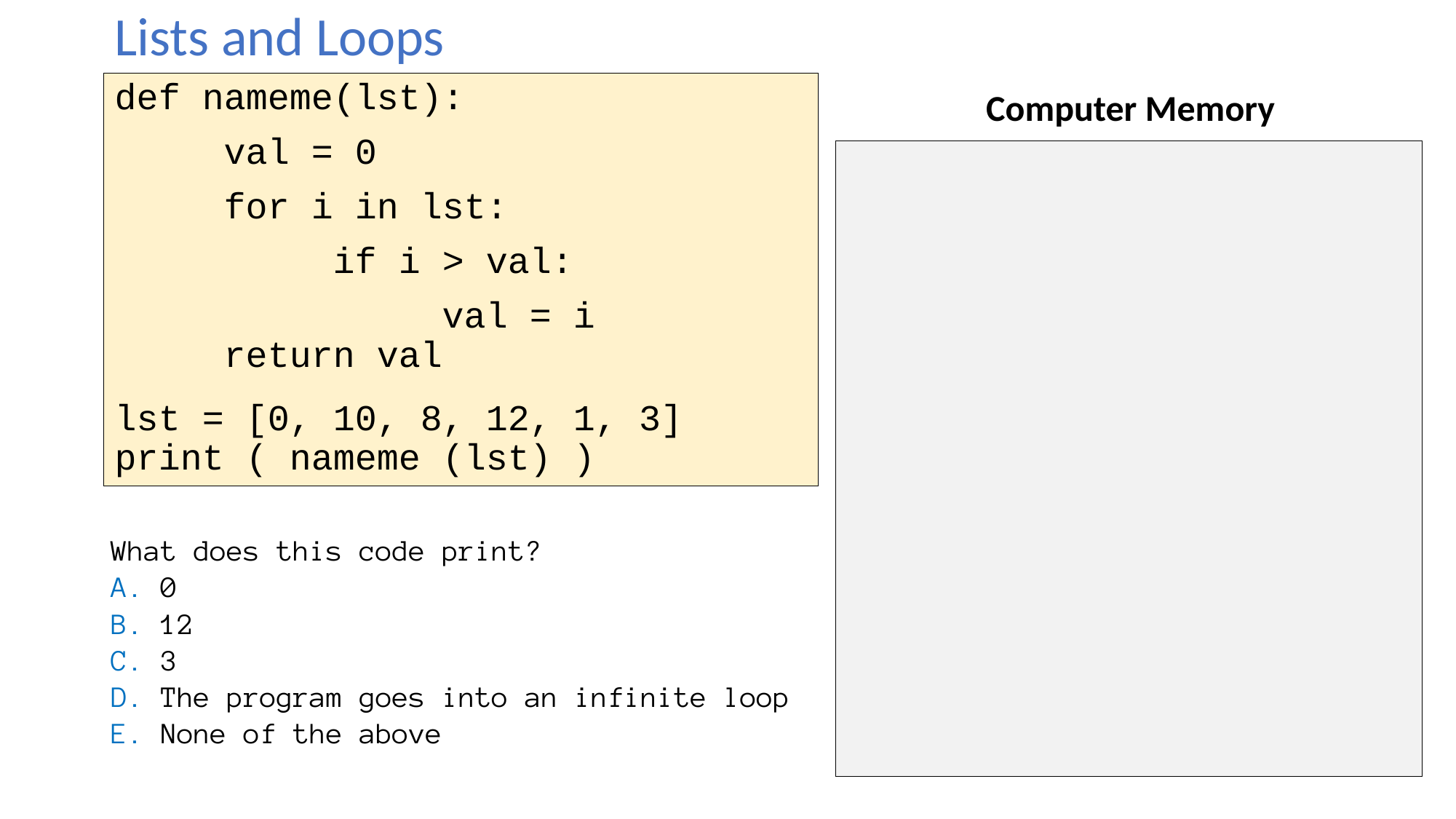

Lists and Loops
def nameme(lst):
	val = 0
	for i in lst:
		if i > val:
			val = i
	return val
lst = [0, 10, 8, 12, 1, 3]
print ( nameme (lst) )
Computer Memory

What does this code print?
A. 0
B. 12
C. 3
D. The program goes into an infinite loop
E. None of the above